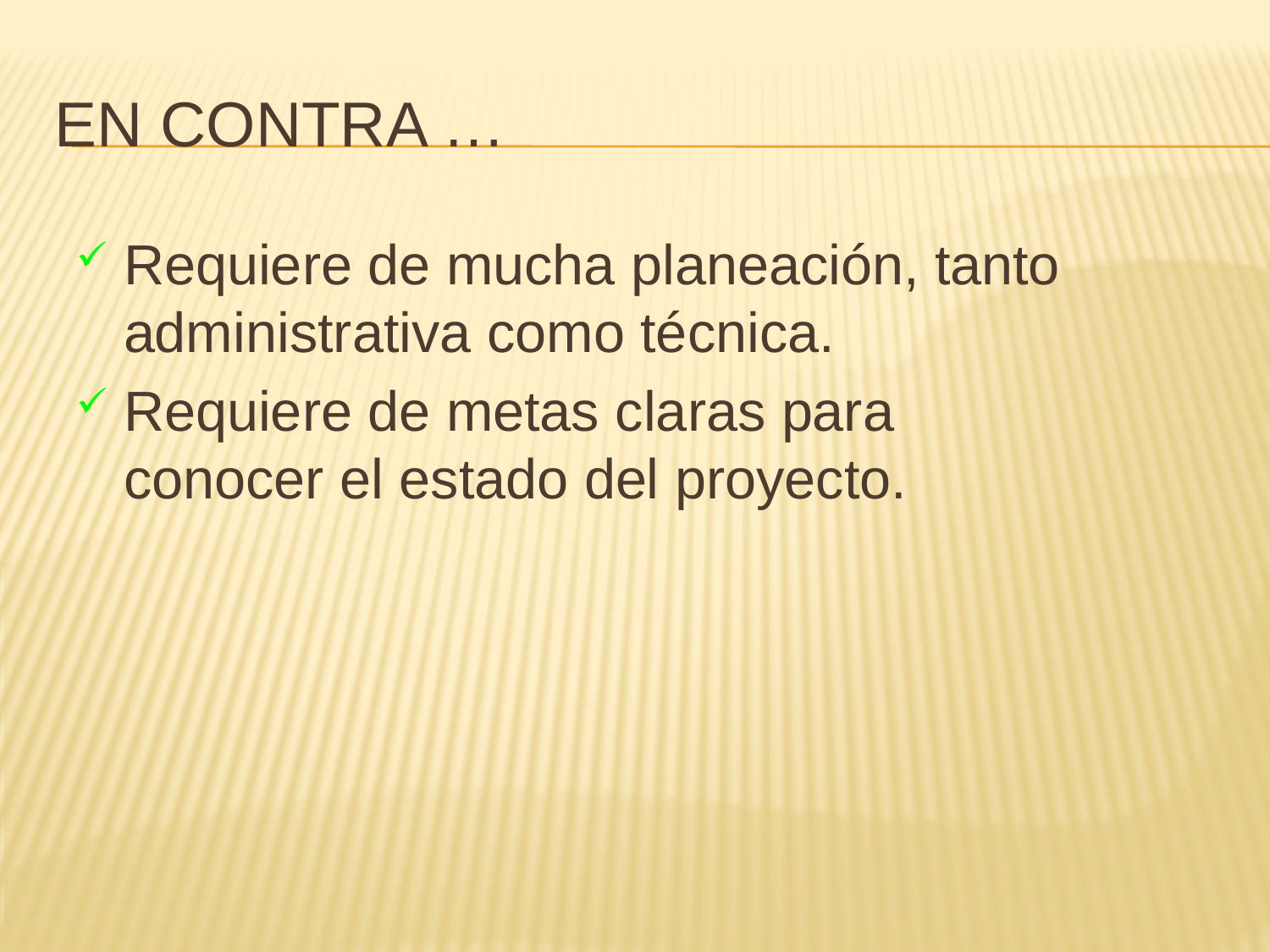

# En Contra …
Requiere de mucha planeación, tanto administrativa como técnica.
Requiere de metas claras para conocer el estado del proyecto.